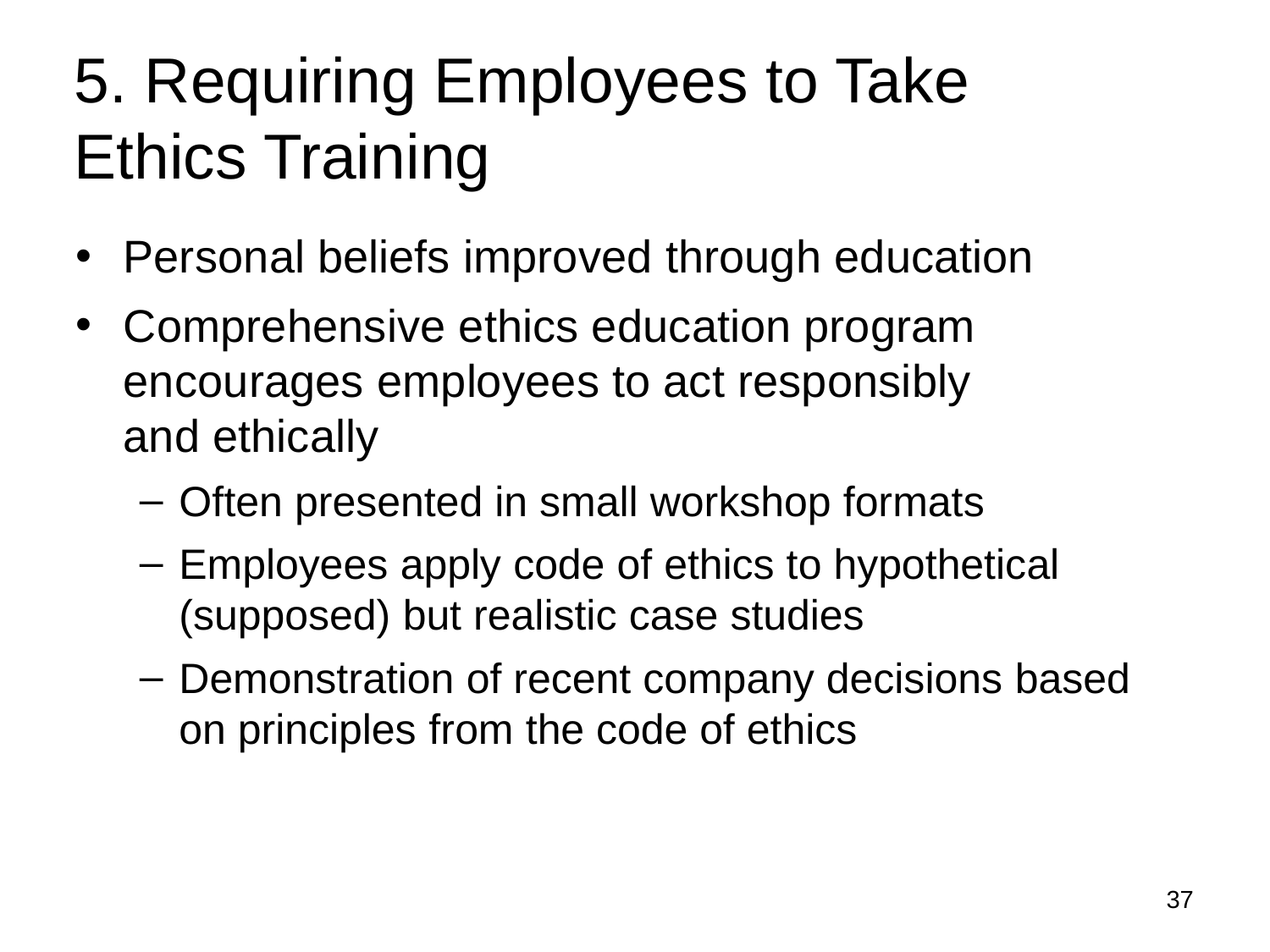

5. Requiring Employees to Take Ethics Training
Personal beliefs improved through education

Comprehensive ethics education program encourages employees to act responsibly and ethically

Often presented in small workshop formats

Employees apply code of ethics to hypothetical (supposed) but realistic case studies

Demonstration of recent company decisions based on principles from the code of ethics
37